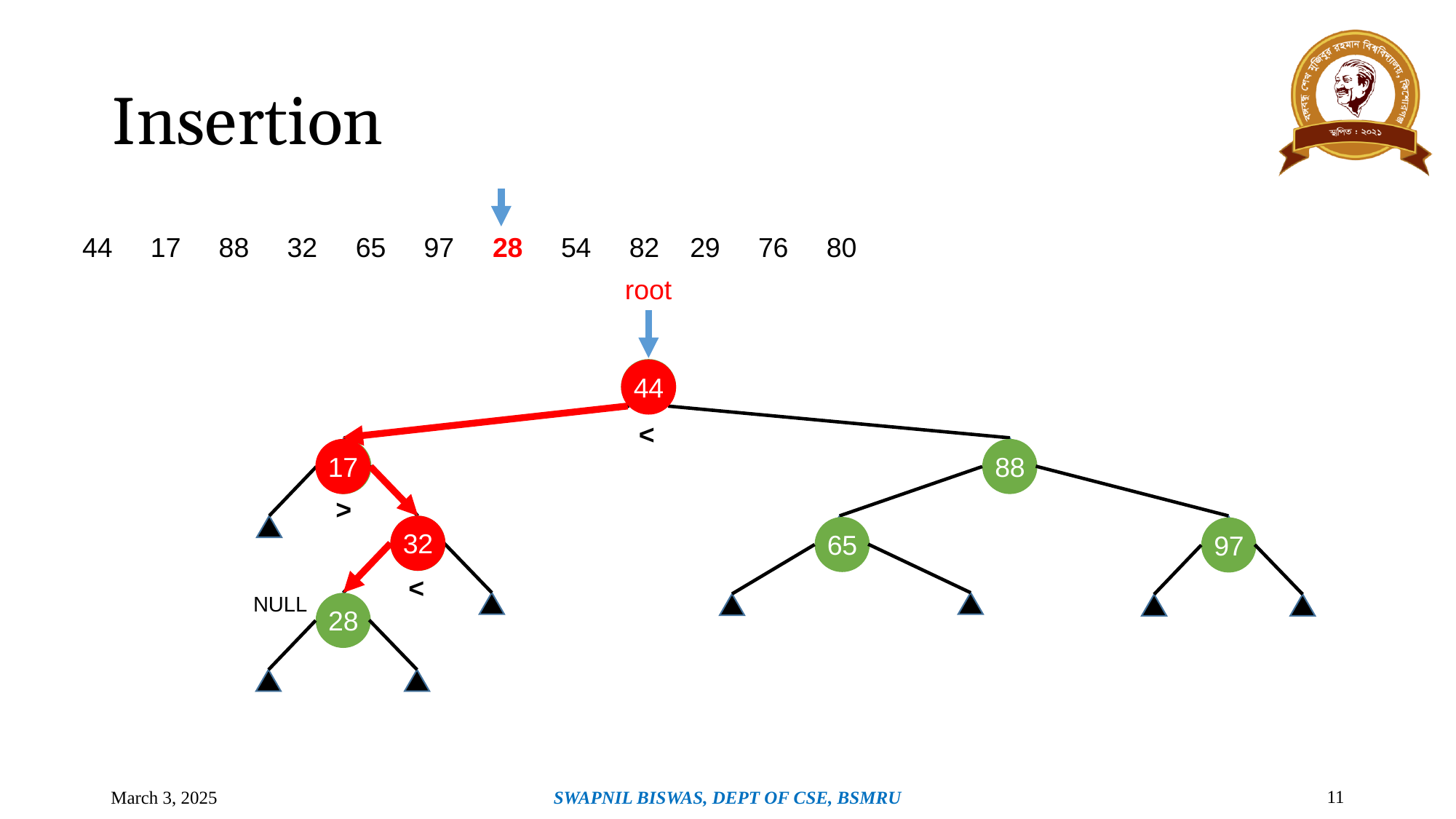

# Insertion
44     17     88     32     65     97     28     54     82    29     76     80
root

44

44
<

17

88

17
>

32

32

65

97

<
NULL

28

11
March 3, 2025
SWAPNIL BISWAS, DEPT OF CSE, BSMRU